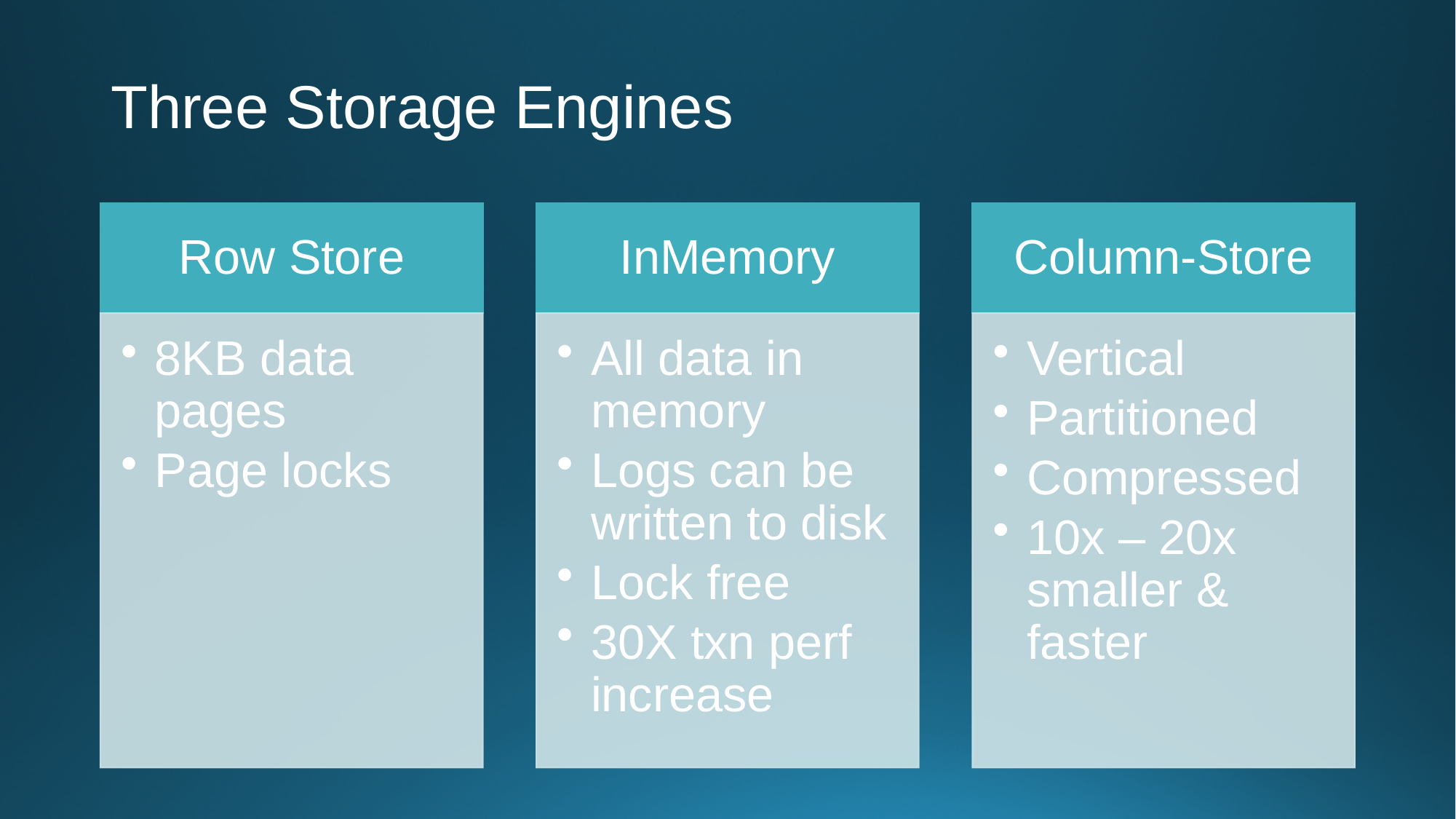

# Three Storage Engines
Row Store
8KB data pages
Page locks
InMemory
All data in memory
Logs can be written to disk
Lock free
30X txn perf increase
Column-Store
Vertical
Partitioned
Compressed
10x – 20x smaller & faster